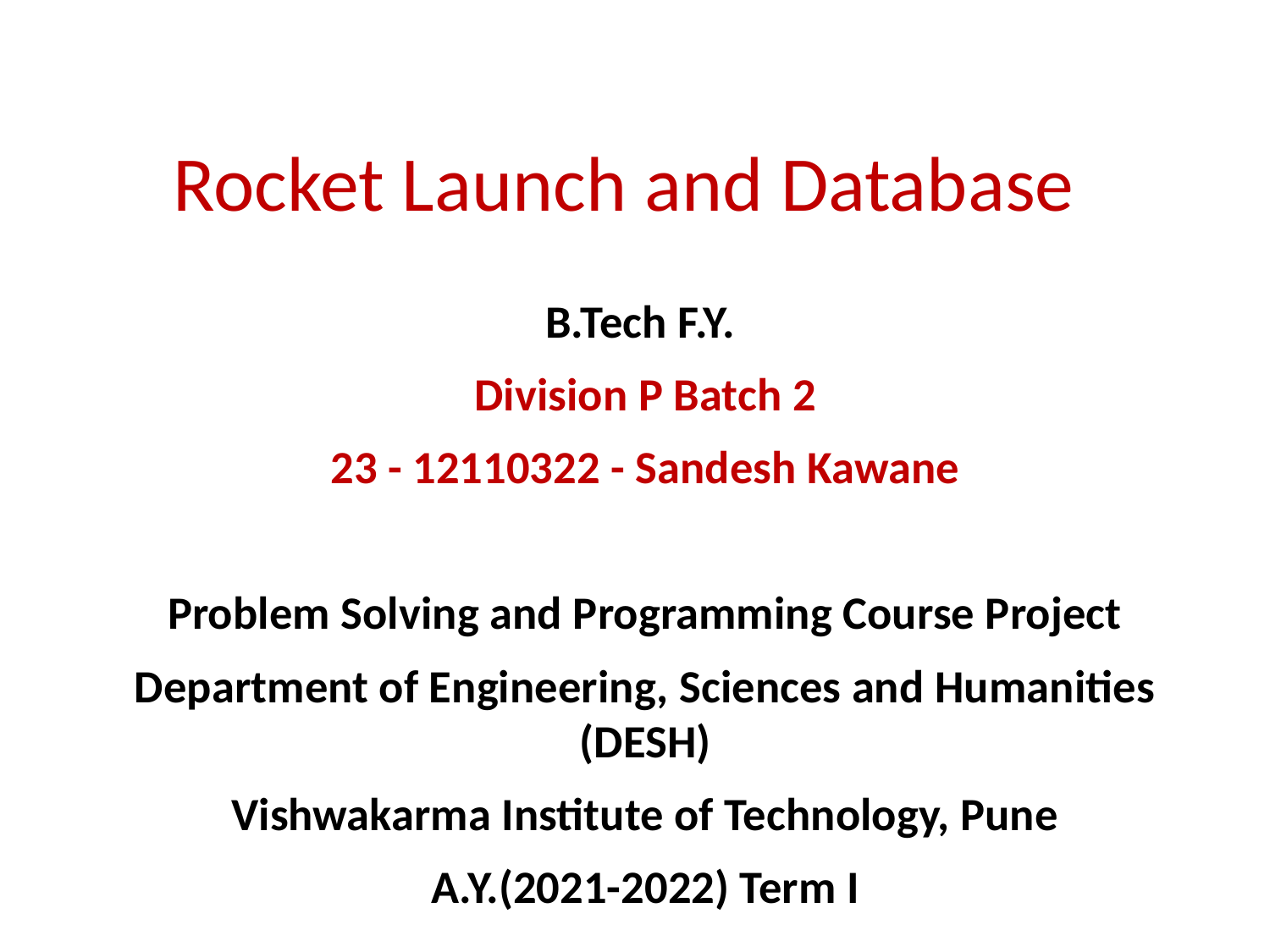

# Rocket Launch and Database
B.Tech F.Y.
Division P Batch 2
23 - 12110322 - Sandesh Kawane

Problem Solving and Programming Course Project
Department of Engineering, Sciences and Humanities (DESH)
Vishwakarma Institute of Technology, Pune
A.Y.(2021-2022) Term I